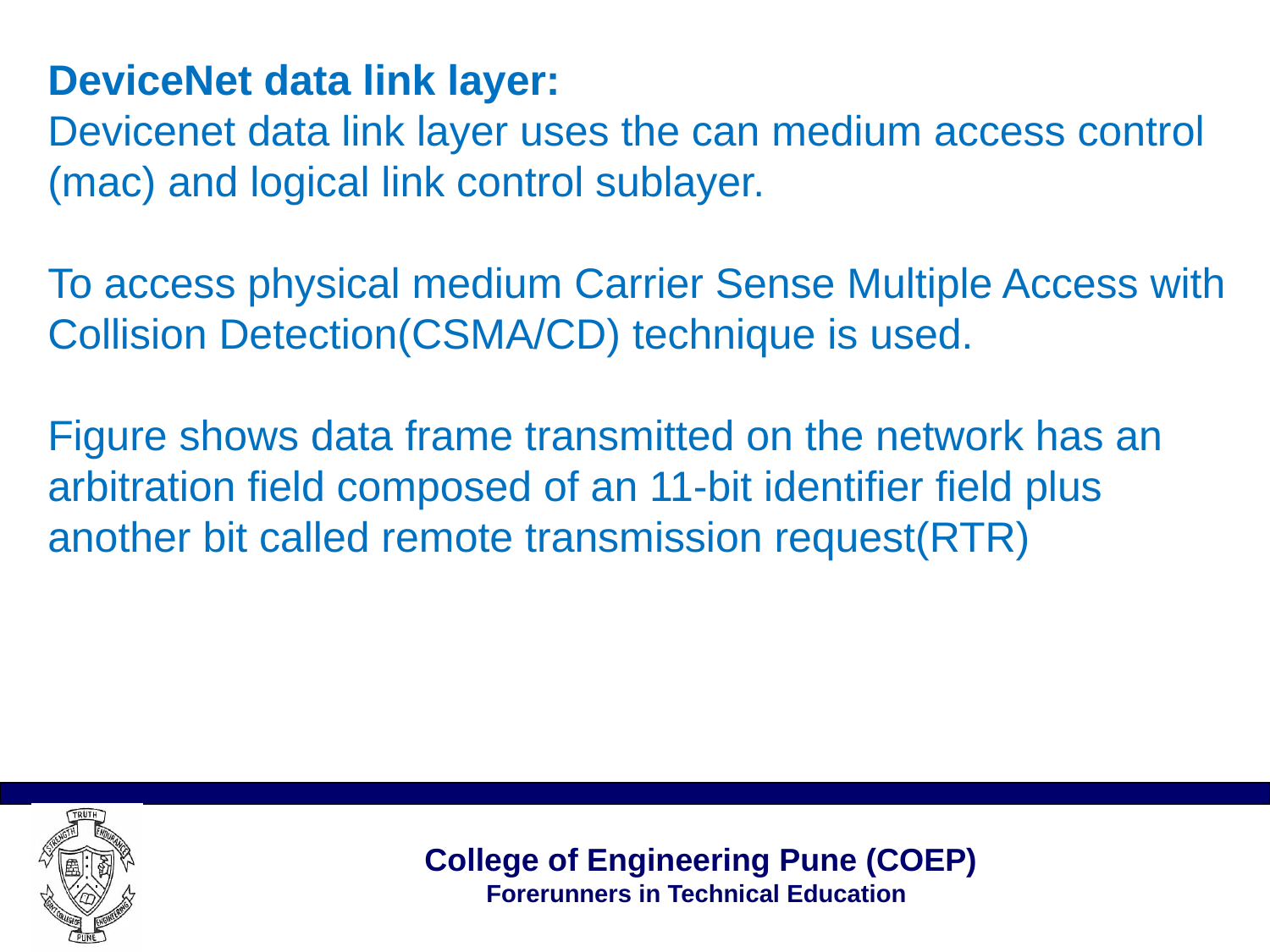

# DeviceNet data link layer: Devicenet data link layer uses the can medium access control (mac) and logical link control sublayer. To access physical medium Carrier Sense Multiple Access with Collision Detection(CSMA/CD) technique is used. Figure shows data frame transmitted on the network has an arbitration field composed of an 11-bit identifier field plus another bit called remote transmission request(RTR)